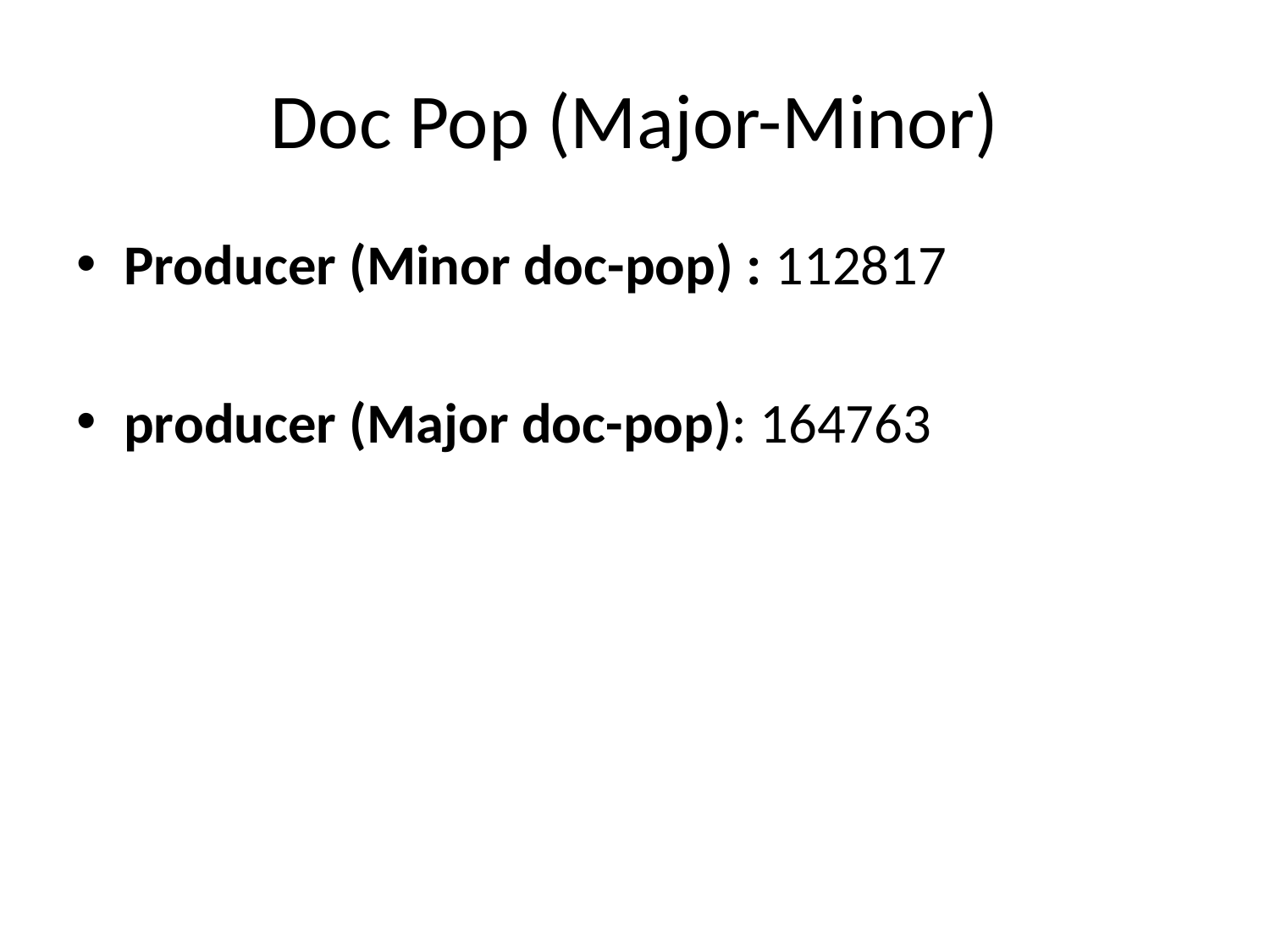

# Doc Pop (Major-Minor)
Producer (Minor doc-pop) : 112817

producer (Major doc-pop): 164763